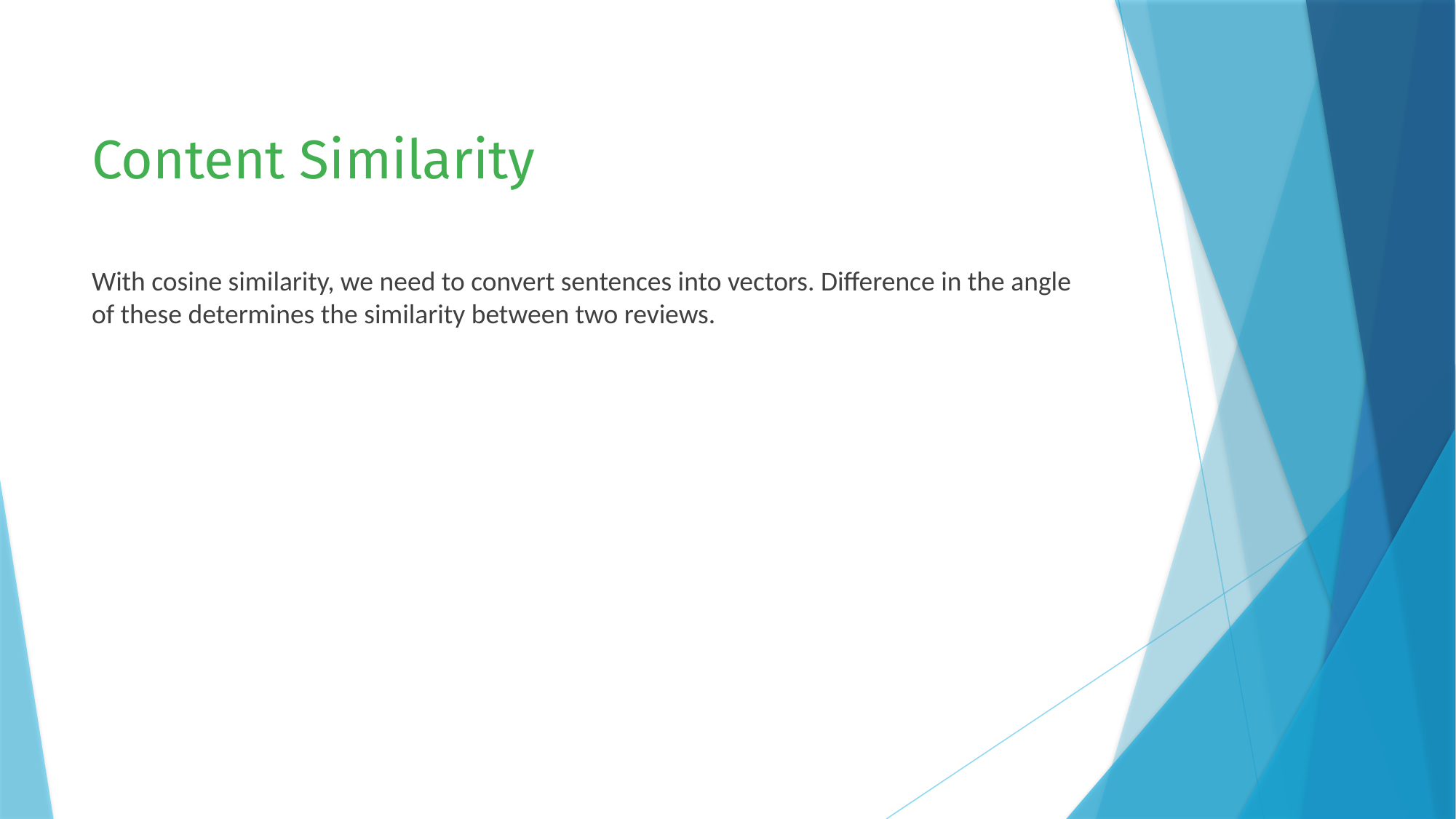

# Content Similarity
With cosine similarity, we need to convert sentences into vectors. Difference in the angle of these determines the similarity between two reviews.